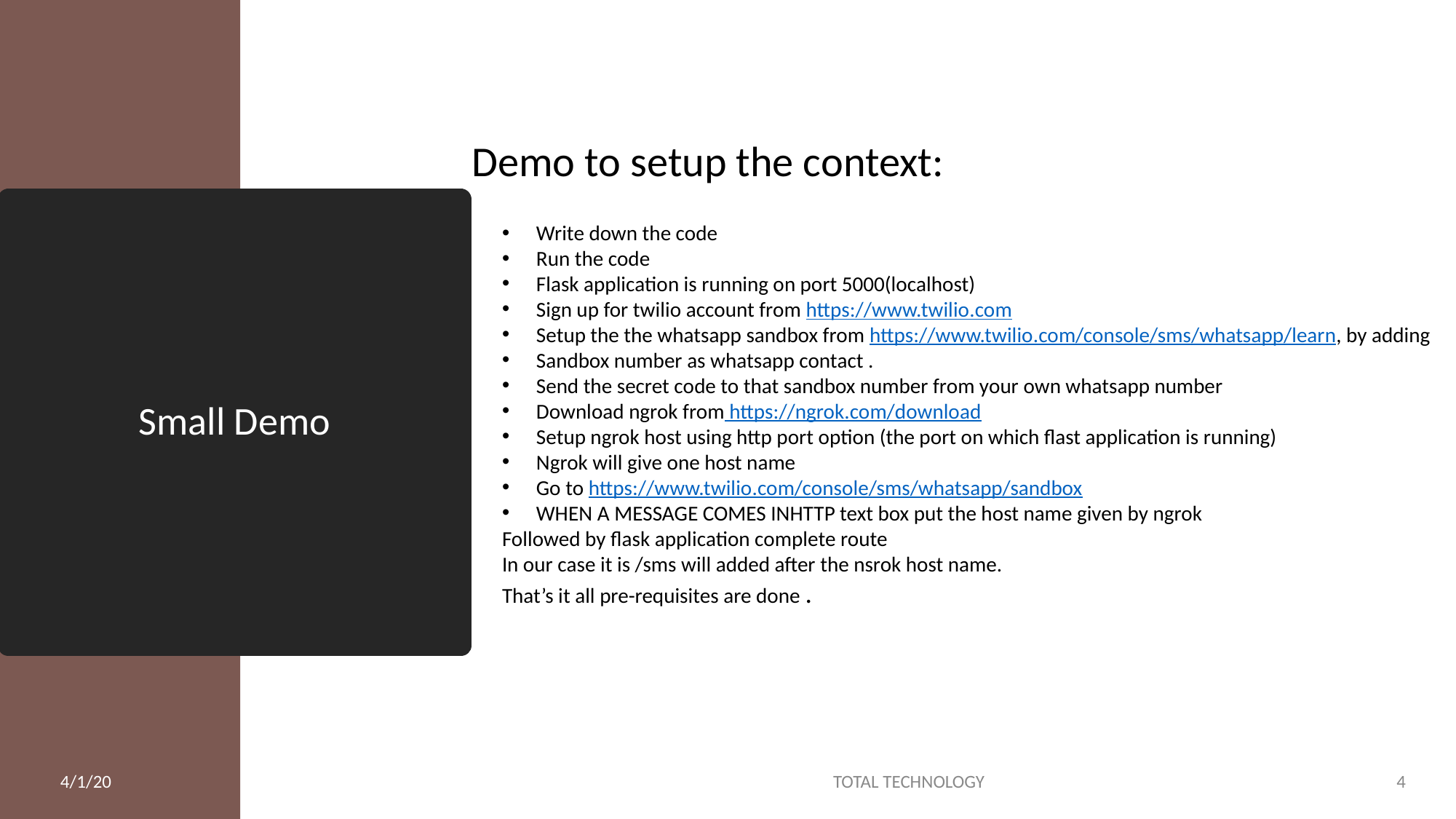

Demo to setup the context:
# Small Demo
Write down the code
Run the code
Flask application is running on port 5000(localhost)
Sign up for twilio account from https://www.twilio.com
Setup the the whatsapp sandbox from https://www.twilio.com/console/sms/whatsapp/learn, by adding
Sandbox number as whatsapp contact .
Send the secret code to that sandbox number from your own whatsapp number
Download ngrok from https://ngrok.com/download
Setup ngrok host using http port option (the port on which flast application is running)
Ngrok will give one host name
Go to https://www.twilio.com/console/sms/whatsapp/sandbox
WHEN A MESSAGE COMES INHTTP text box put the host name given by ngrok
Followed by flask application complete route
In our case it is /sms will added after the nsrok host name.
That’s it all pre-requisites are done .

4/1/20
TOTAL TECHNOLOGY
4